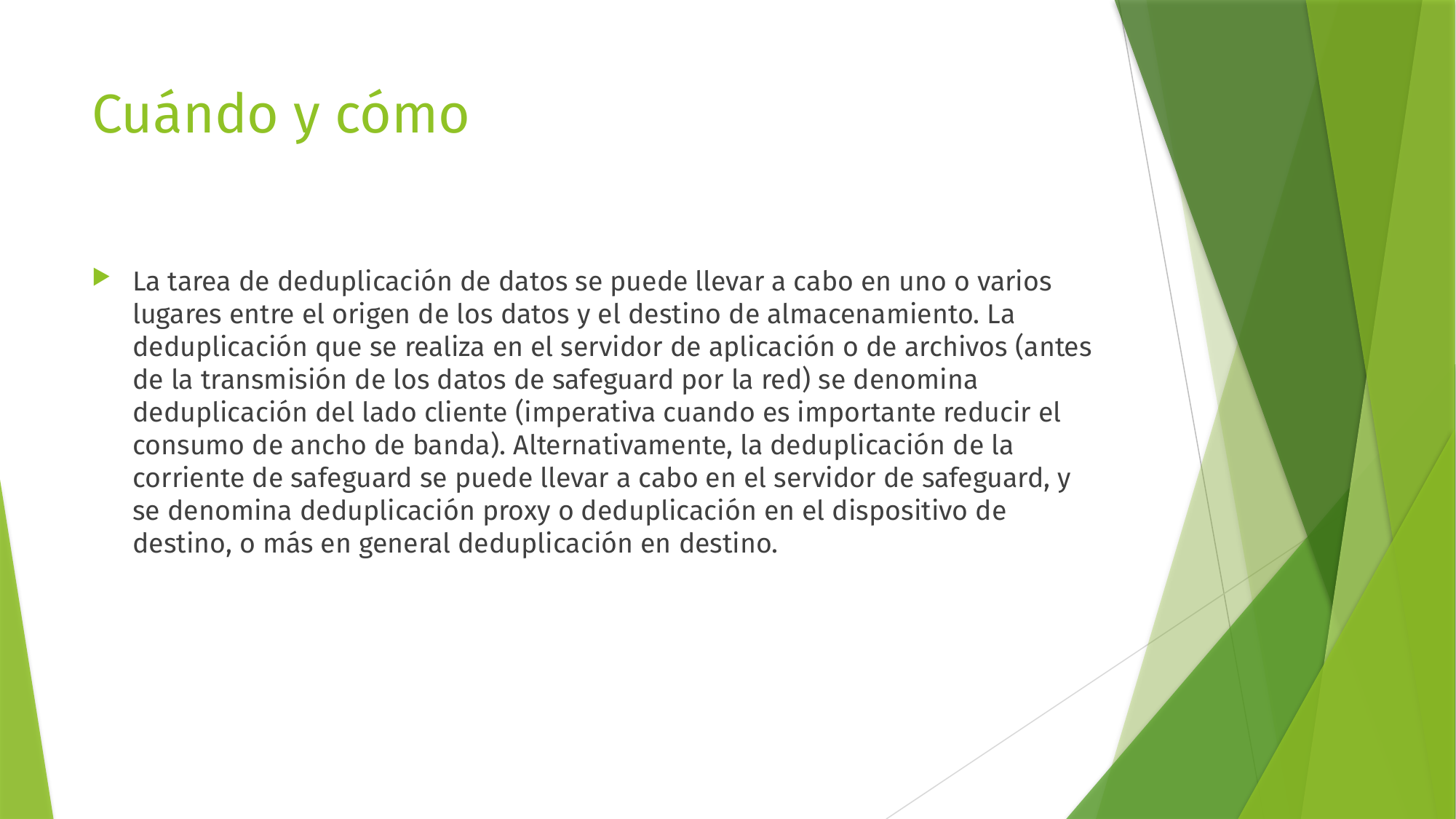

# Cuándo y cómo
La tarea de deduplicación de datos se puede llevar a cabo en uno o varios lugares entre el origen de los datos y el destino de almacenamiento. La deduplicación que se realiza en el servidor de aplicación o de archivos (antes de la transmisión de los datos de safeguard por la red) se denomina deduplicación del lado cliente (imperativa cuando es importante reducir el consumo de ancho de banda). Alternativamente, la deduplicación de la corriente de safeguard se puede llevar a cabo en el servidor de safeguard, y se denomina deduplicación proxy o deduplicación en el dispositivo de destino, o más en general deduplicación en destino.